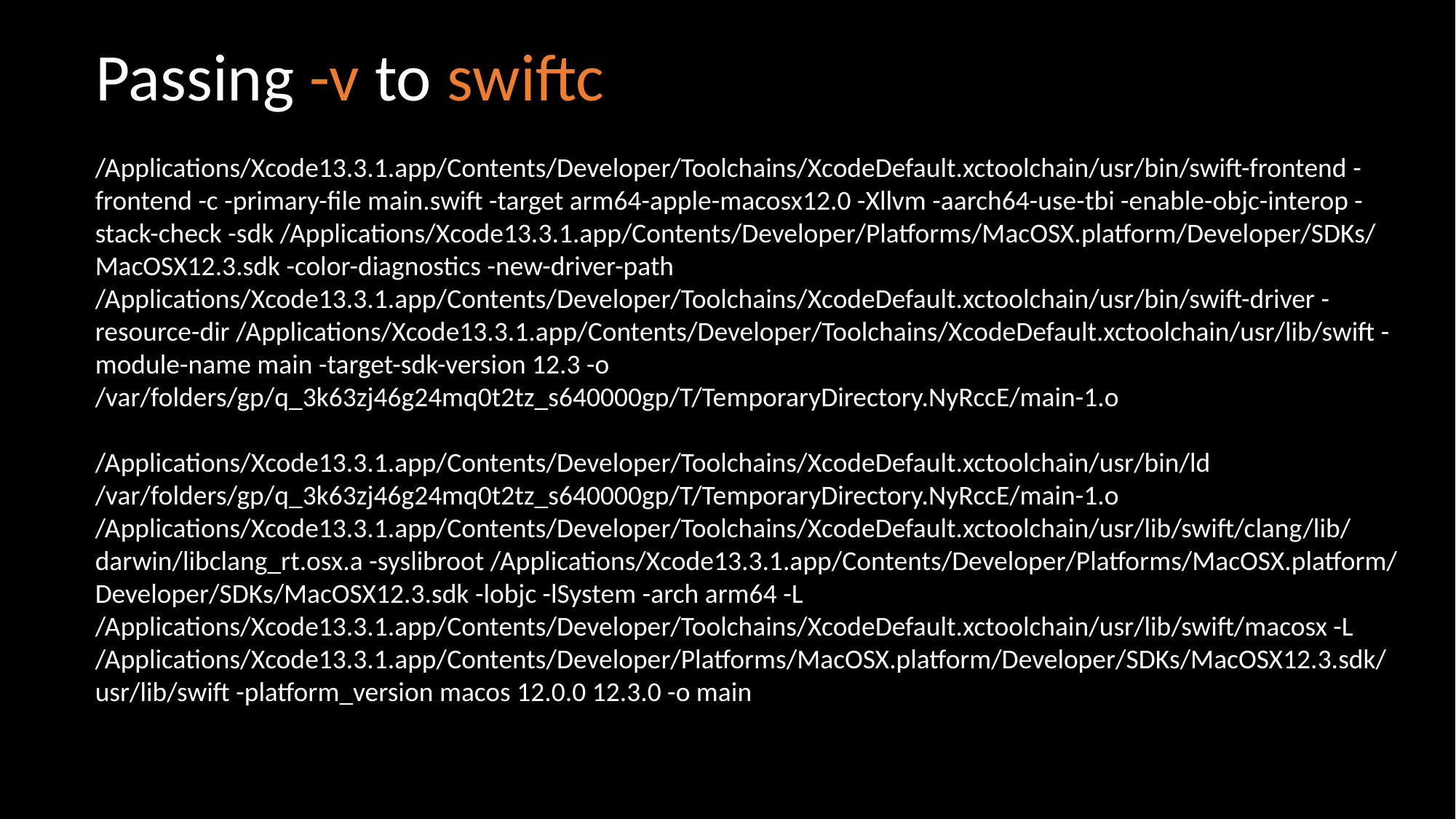

# Passing -v to swiftc
/Applications/Xcode13.3.1.app/Contents/Developer/Toolchains/XcodeDefault.xctoolchain/usr/bin/swift-frontend -frontend -c -primary-file main.swift -target arm64-apple-macosx12.0 -Xllvm -aarch64-use-tbi -enable-objc-interop -stack-check -sdk /Applications/Xcode13.3.1.app/Contents/Developer/Platforms/MacOSX.platform/Developer/SDKs/MacOSX12.3.sdk -color-diagnostics -new-driver-path /Applications/Xcode13.3.1.app/Contents/Developer/Toolchains/XcodeDefault.xctoolchain/usr/bin/swift-driver -resource-dir /Applications/Xcode13.3.1.app/Contents/Developer/Toolchains/XcodeDefault.xctoolchain/usr/lib/swift -module-name main -target-sdk-version 12.3 -o /var/folders/gp/q_3k63zj46g24mq0t2tz_s640000gp/T/TemporaryDirectory.NyRccE/main-1.o

/Applications/Xcode13.3.1.app/Contents/Developer/Toolchains/XcodeDefault.xctoolchain/usr/bin/ld /var/folders/gp/q_3k63zj46g24mq0t2tz_s640000gp/T/TemporaryDirectory.NyRccE/main-1.o /Applications/Xcode13.3.1.app/Contents/Developer/Toolchains/XcodeDefault.xctoolchain/usr/lib/swift/clang/lib/darwin/libclang_rt.osx.a -syslibroot /Applications/Xcode13.3.1.app/Contents/Developer/Platforms/MacOSX.platform/Developer/SDKs/MacOSX12.3.sdk -lobjc -lSystem -arch arm64 -L /Applications/Xcode13.3.1.app/Contents/Developer/Toolchains/XcodeDefault.xctoolchain/usr/lib/swift/macosx -L /Applications/Xcode13.3.1.app/Contents/Developer/Platforms/MacOSX.platform/Developer/SDKs/MacOSX12.3.sdk/usr/lib/swift -platform_version macos 12.0.0 12.3.0 -o main